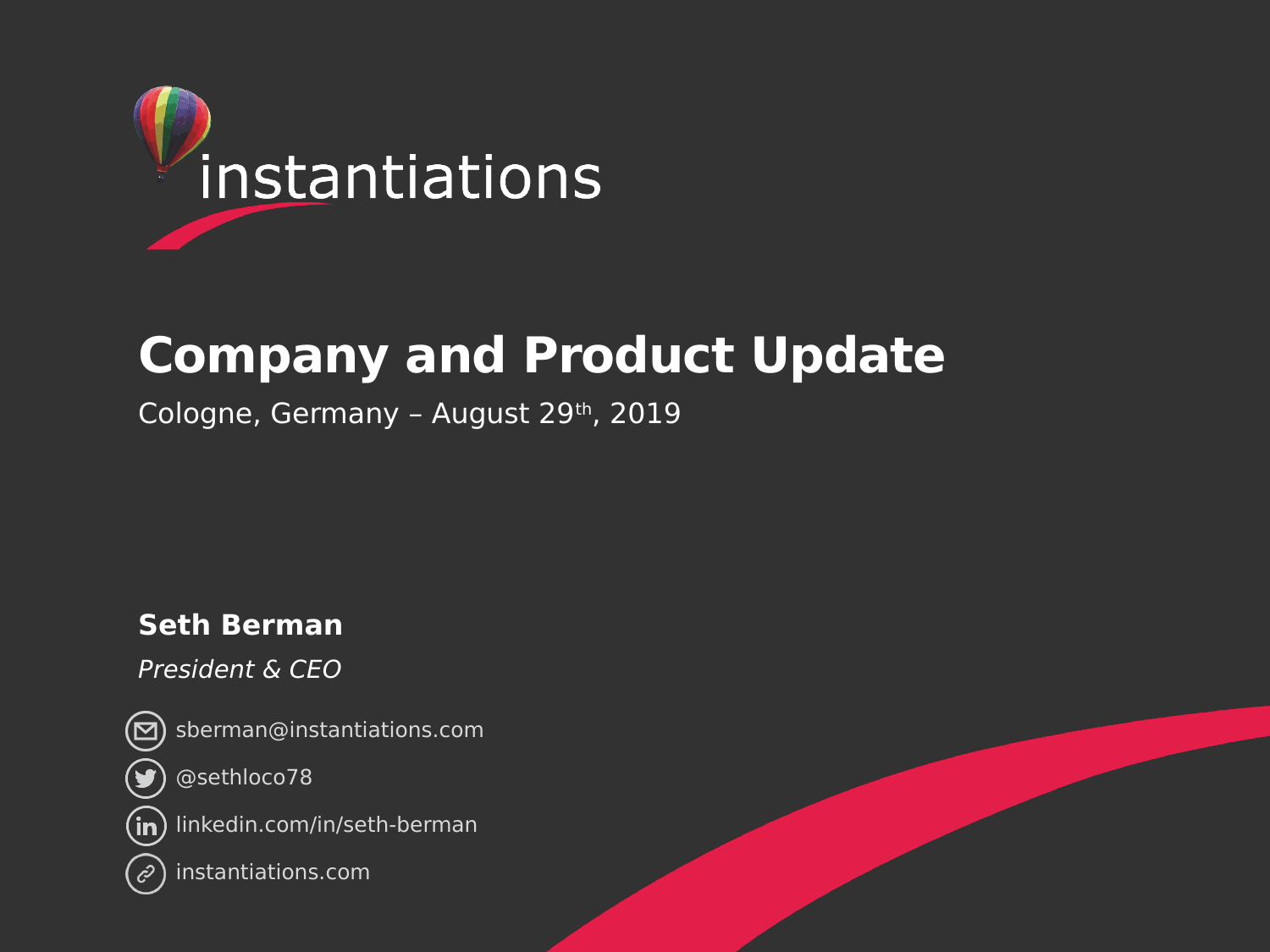

Company and Product Update
Cologne, Germany – August 29th, 2019
Seth Berman
President & CEO
sberman@instantiations.com
@sethloco78
linkedin.com/in/seth-berman
instantiations.com